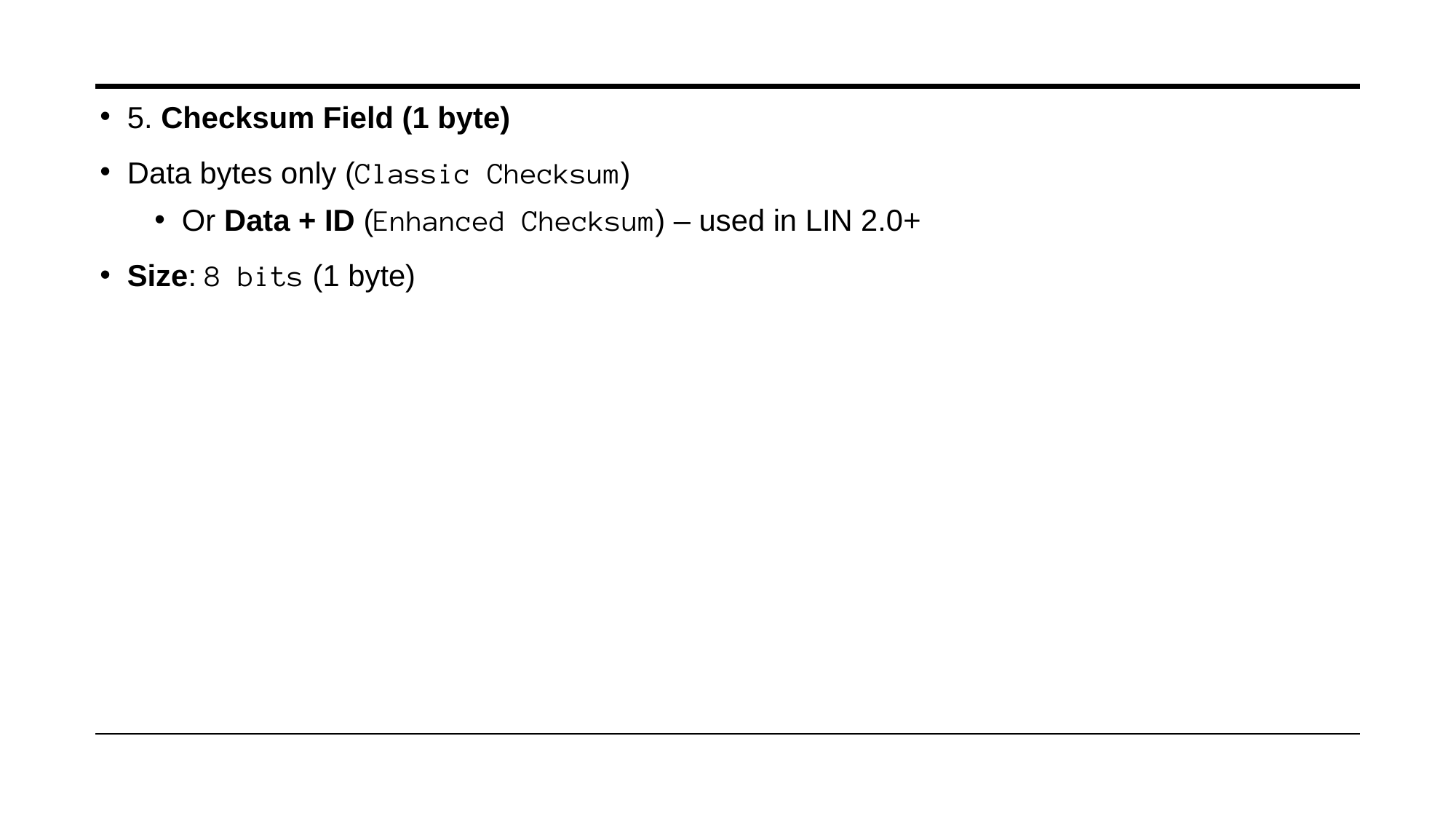

5. Checksum Field (1 byte)
Data bytes only (Classic Checksum)
Or Data + ID (Enhanced Checksum) – used in LIN 2.0+
Size: 8 bits (1 byte)